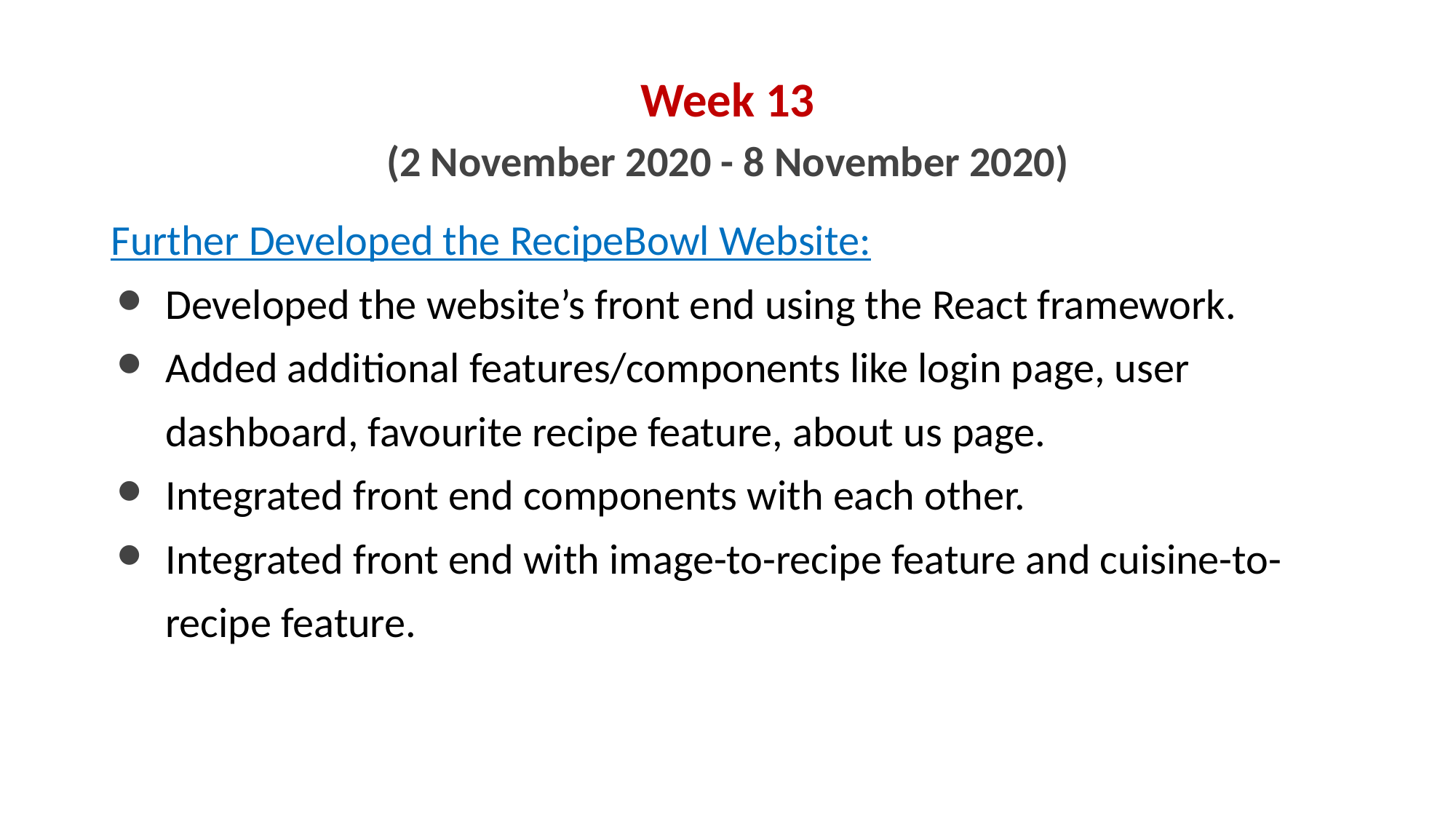

Week 13
(2 November 2020 - 8 November 2020)
Further Developed the RecipeBowl Website:
Developed the website’s front end using the React framework.
Added additional features/components like login page, user dashboard, favourite recipe feature, about us page.
Integrated front end components with each other.
Integrated front end with image-to-recipe feature and cuisine-to-recipe feature.